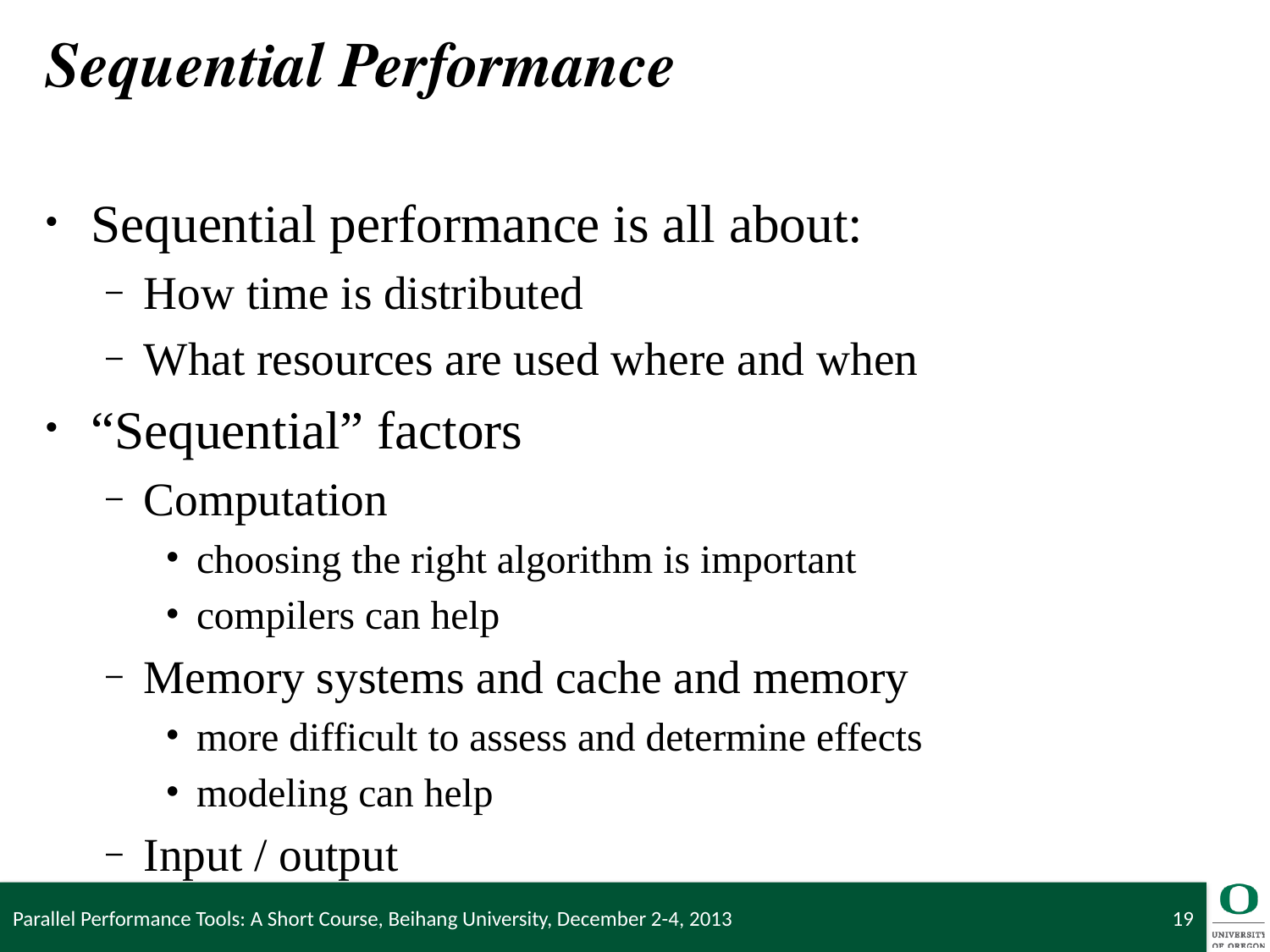

# Sequential Performance
Sequential performance is all about:
How time is distributed
What resources are used where and when
“Sequential” factors
Computation
choosing the right algorithm is important
compilers can help
Memory systems and cache and memory
more difficult to assess and determine effects
modeling can help
Input / output
Parallel Performance Tools: A Short Course, Beihang University, December 2-4, 2013
19